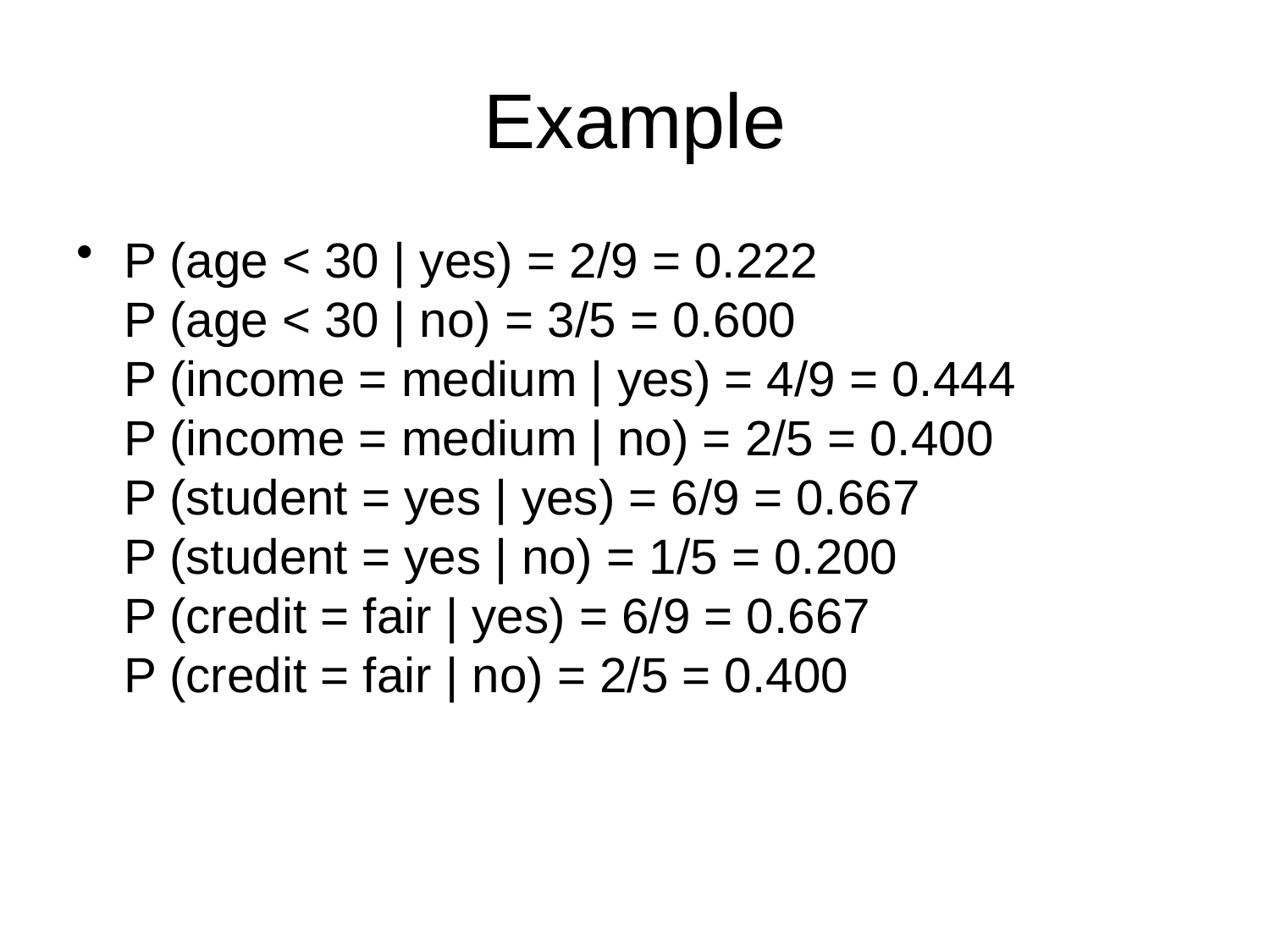

# Example
P (age < 30 | yes) = 2/9 = 0.222
P (age < 30 | no) = 3/5 = 0.600
P (income = medium | yes) = 4/9 = 0.444
P (income = medium | no) = 2/5 = 0.400
P (student = yes | yes) = 6/9 = 0.667
P (student = yes | no) = 1/5 = 0.200
P (credit = fair | yes) = 6/9 = 0.667
P (credit = fair | no) = 2/5 = 0.400